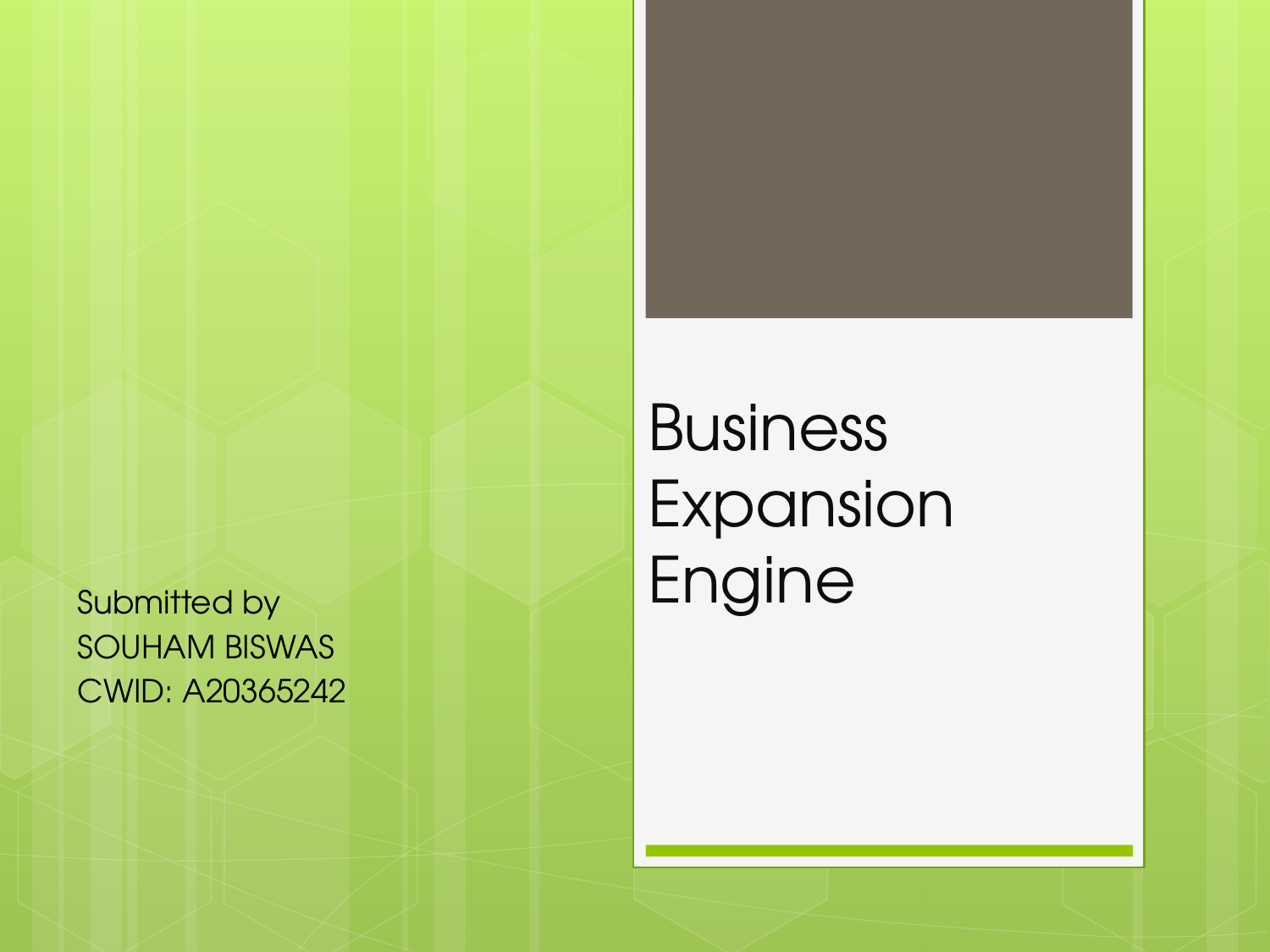

# Business Expansion Engine
Submitted by
SOUHAM BISWAS
CWID: A20365242